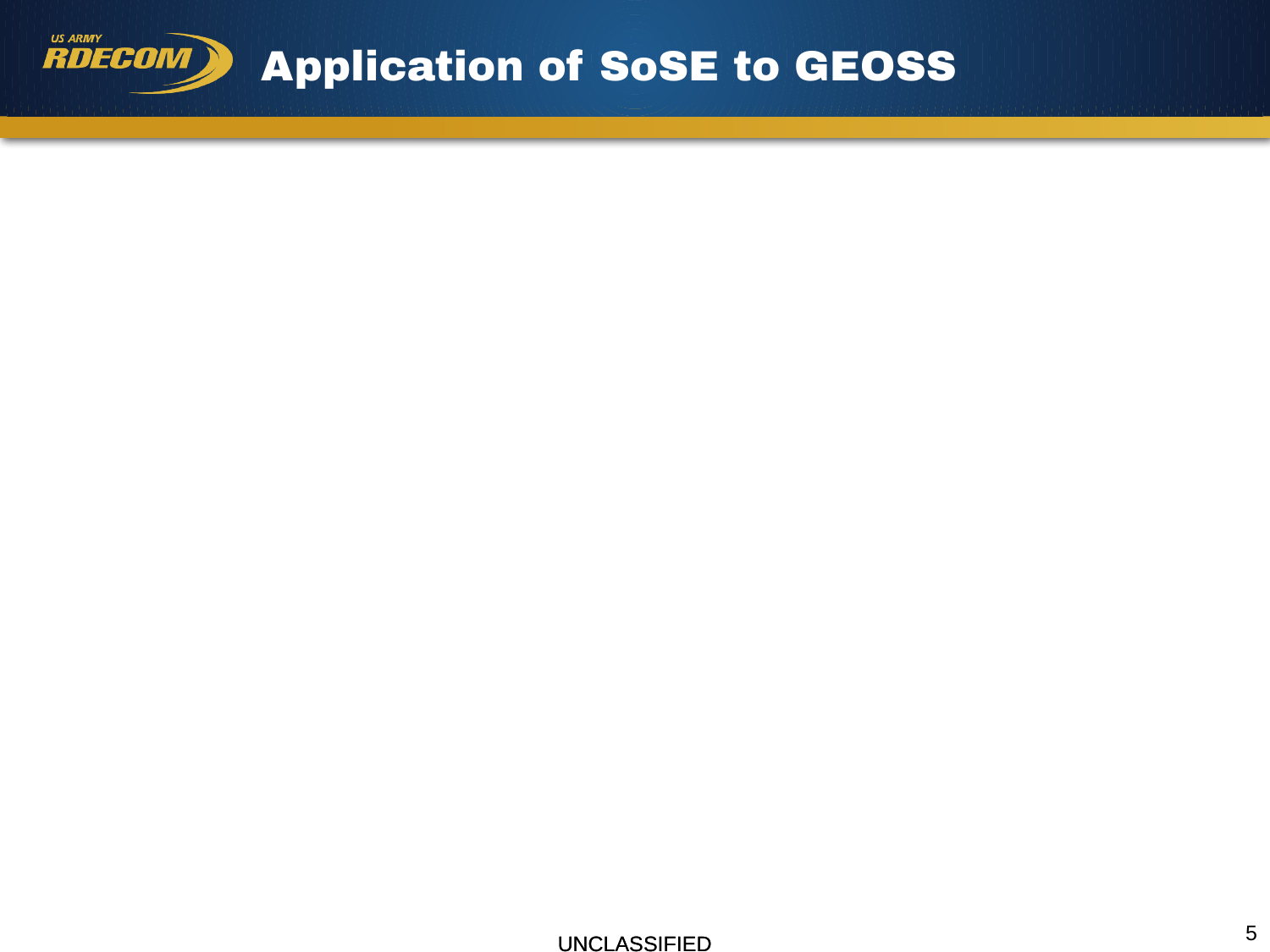

# Application of SoSE to GEOSS

5